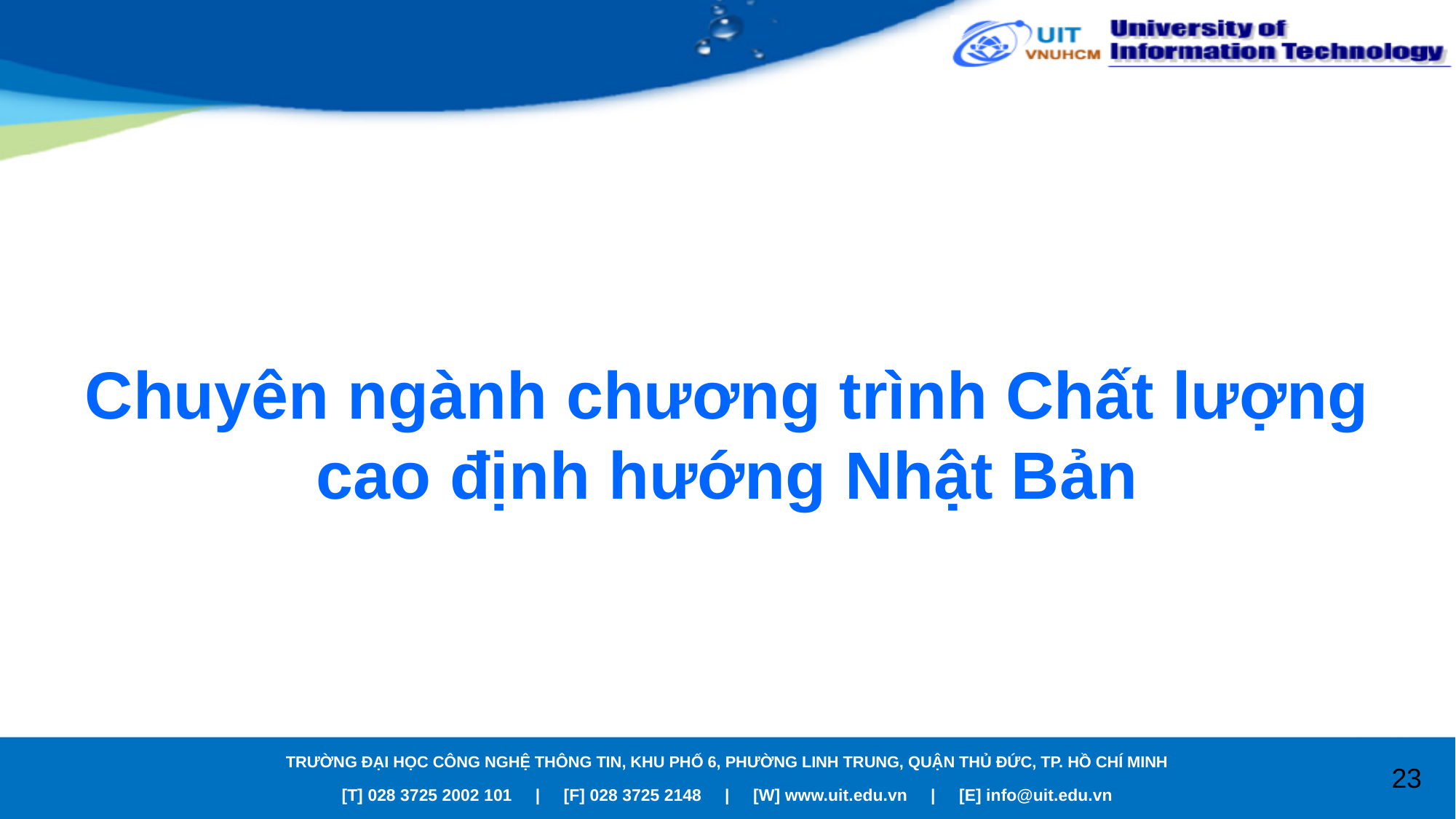

# Chuyên ngành chương trình Chất lượng cao định hướng Nhật Bản